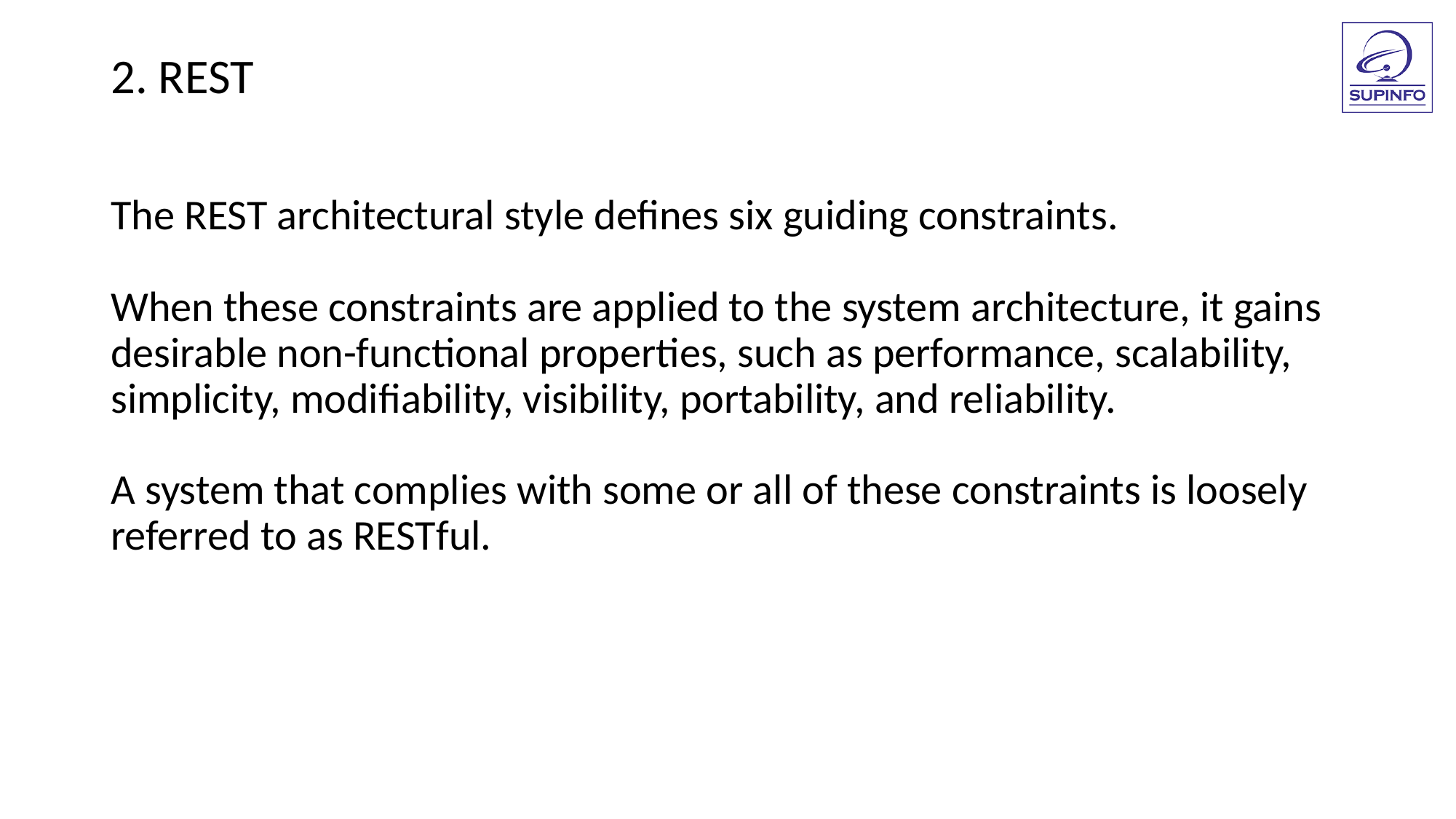

2. REST
The REST architectural style defines six guiding constraints.

When these constraints are applied to the system architecture, it gains
desirable non-functional properties, such as performance, scalability,
simplicity, modifiability, visibility, portability, and reliability.

A system that complies with some or all of these constraints is loosely
referred to as RESTful.